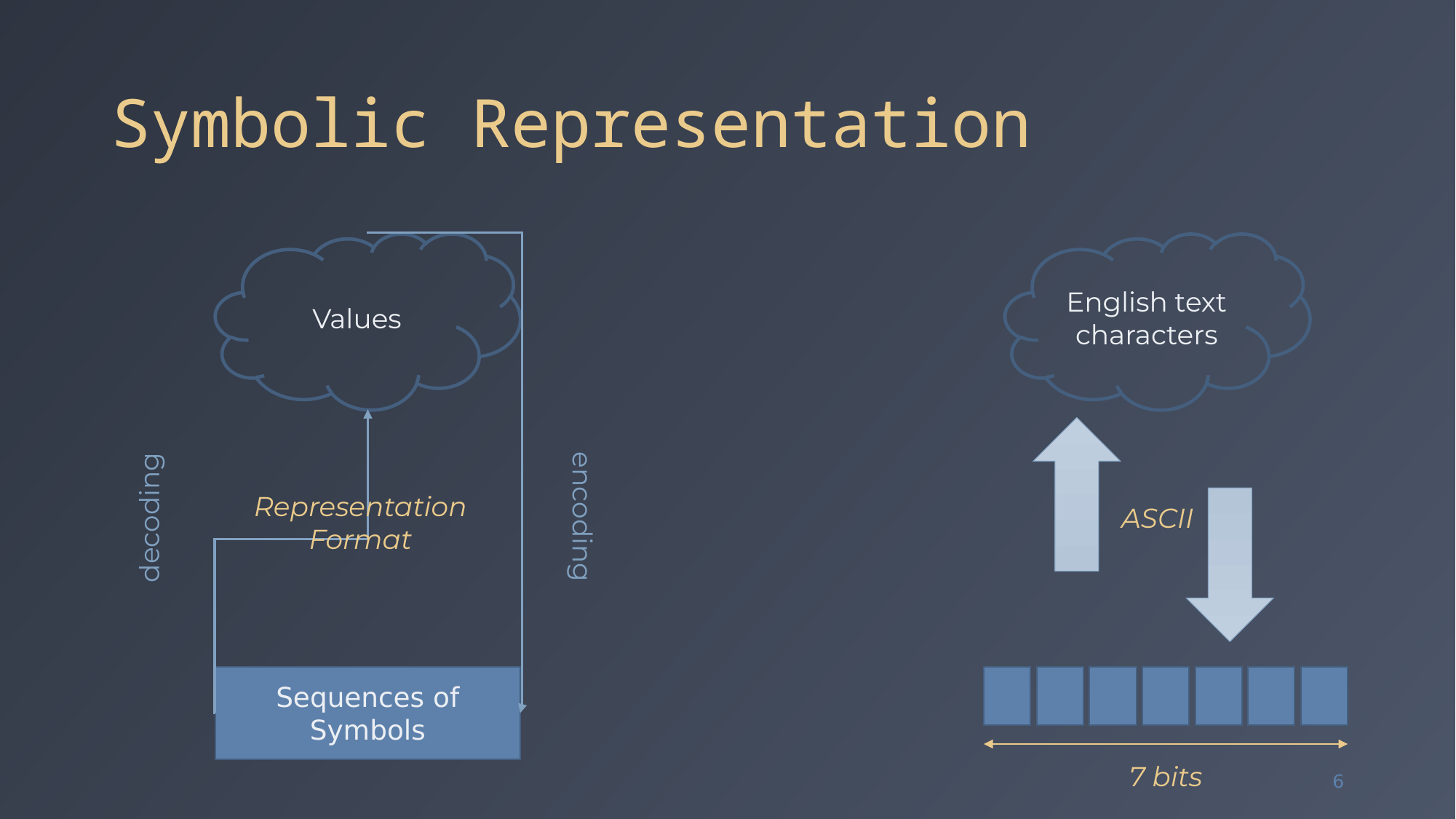

# Symbolic Representation
Values
English text
characters

Representation
Format

decoding
encoding
ASCII
Sequences of Symbols

7 bits
6